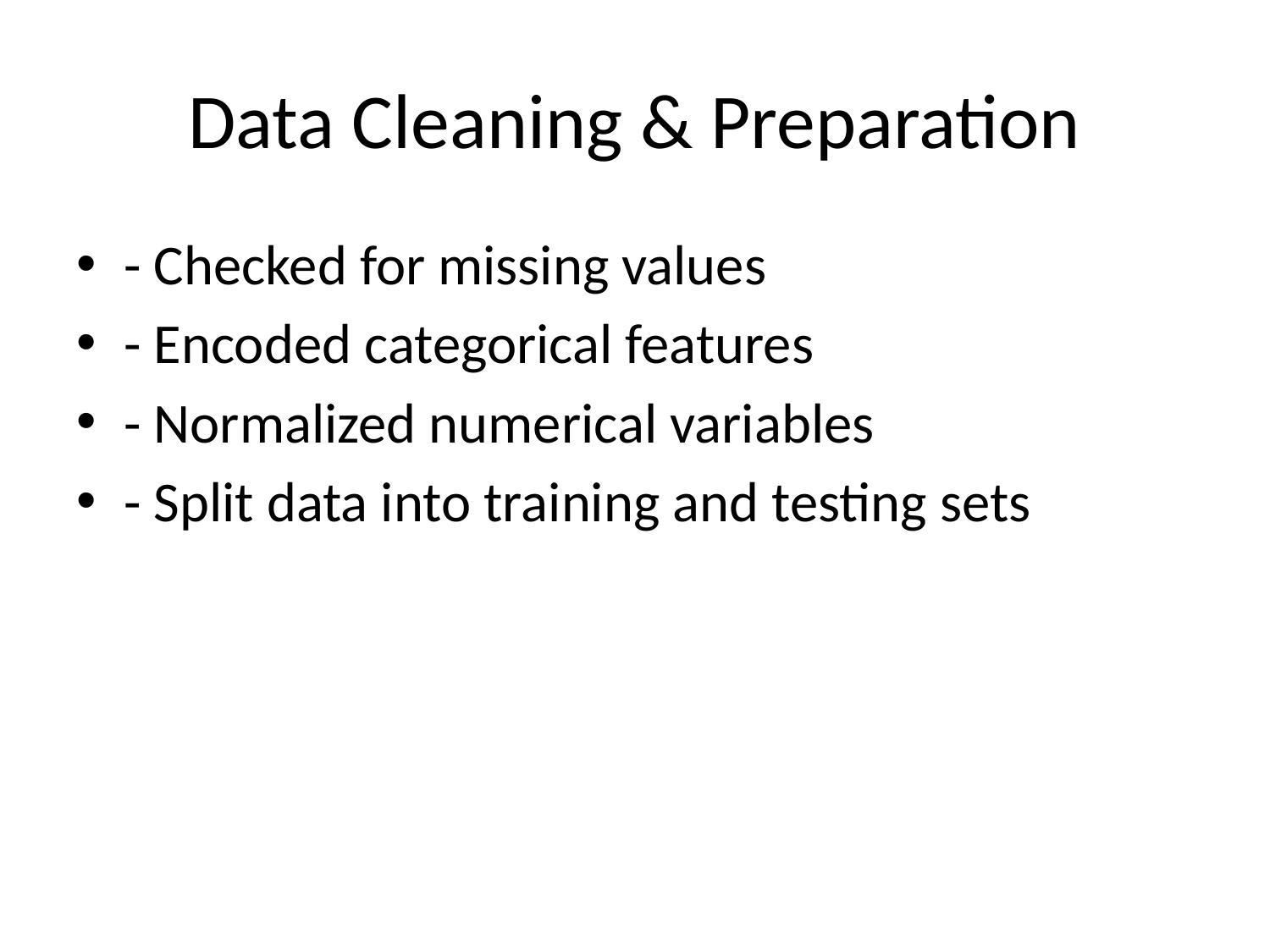

# Data Cleaning & Preparation
- Checked for missing values
- Encoded categorical features
- Normalized numerical variables
- Split data into training and testing sets